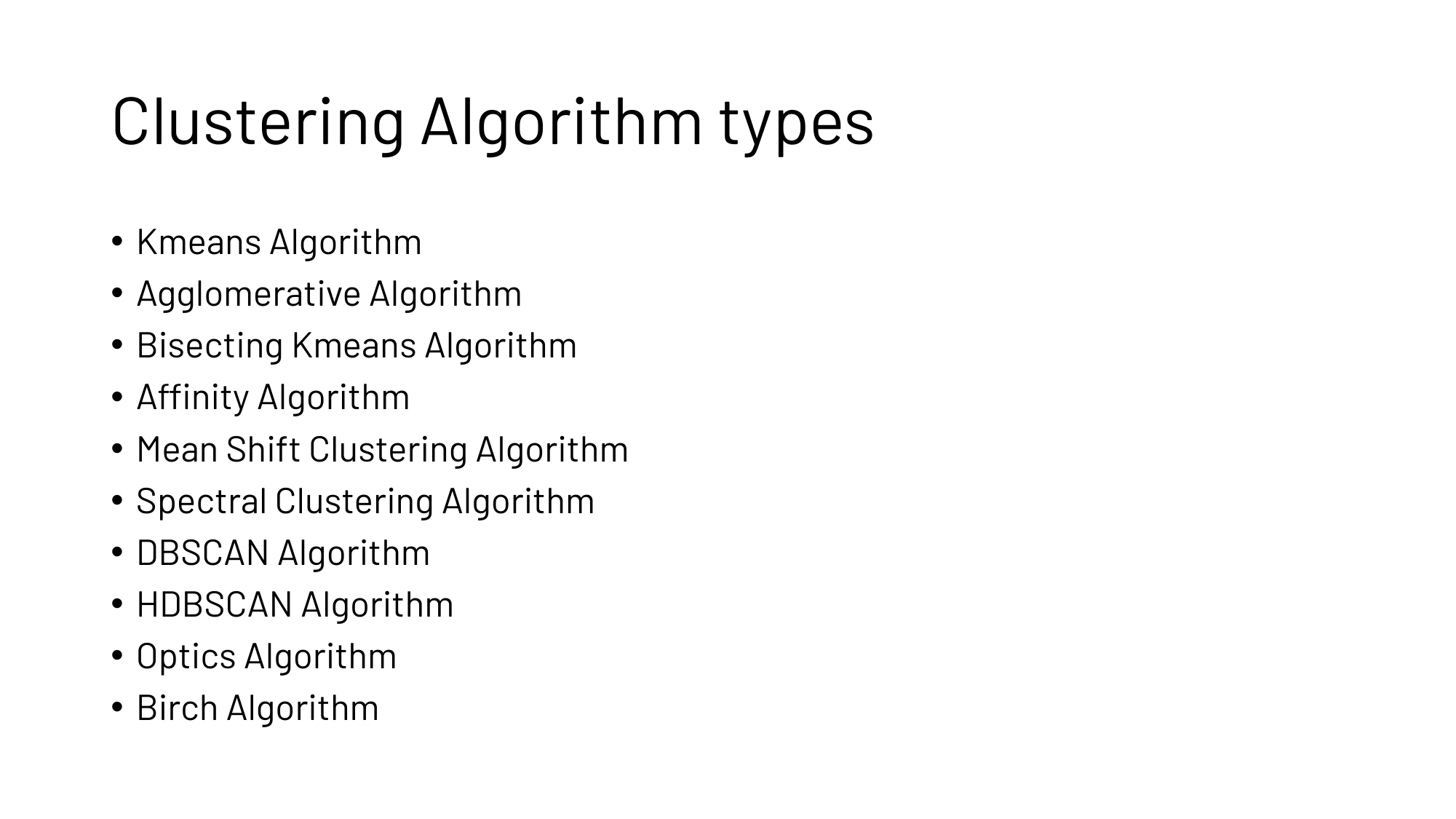

# Clustering Algorithm types
Kmeans Algorithm
Agglomerative Algorithm
Bisecting Kmeans Algorithm
Affinity Algorithm
Mean Shift Clustering Algorithm
Spectral Clustering Algorithm
DBSCAN Algorithm
HDBSCAN Algorithm
Optics Algorithm
Birch Algorithm